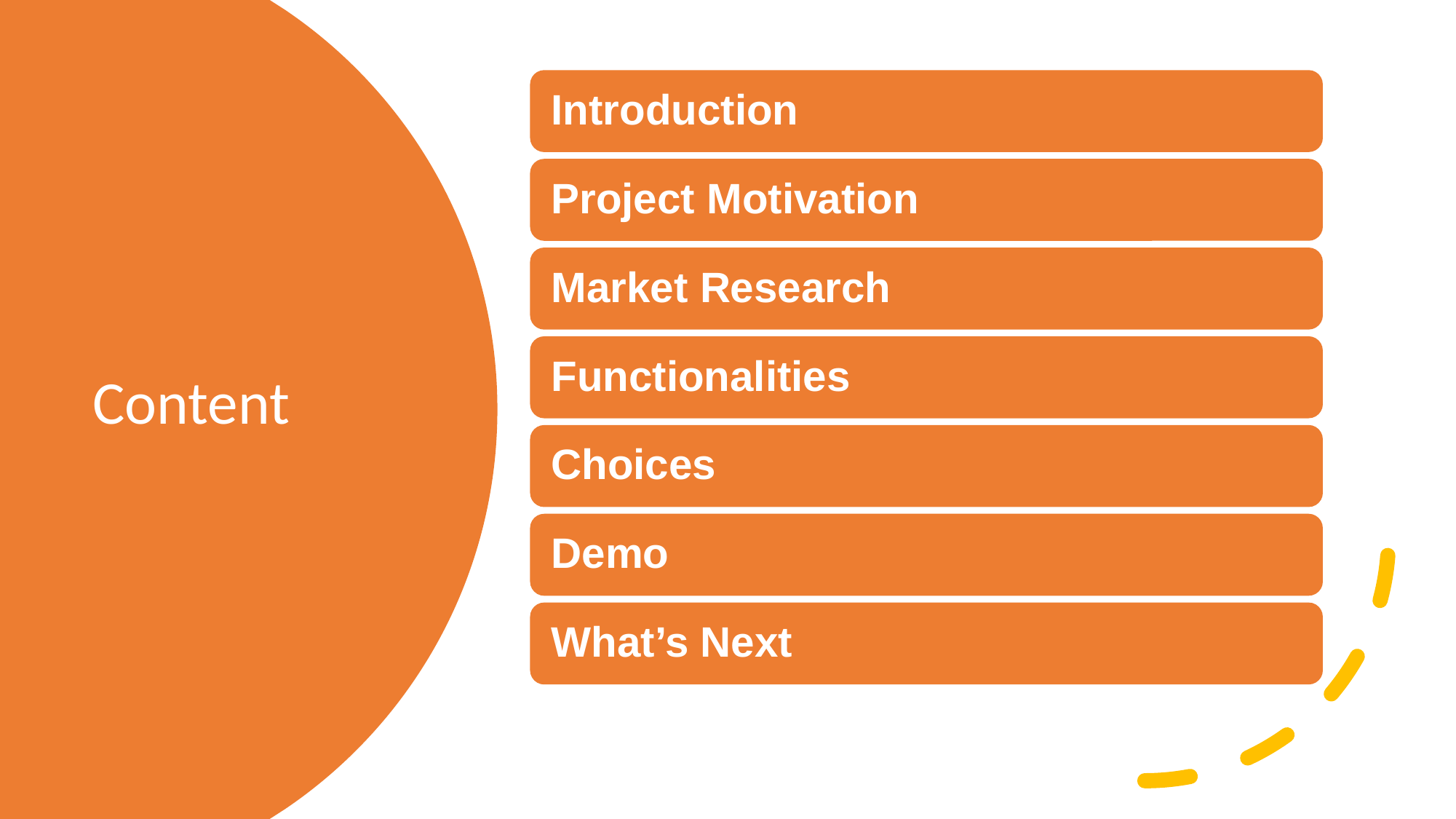

Introduction
Project Motivation
Market Research
Functionalities
Choices
Demo
What’s Next
# Content